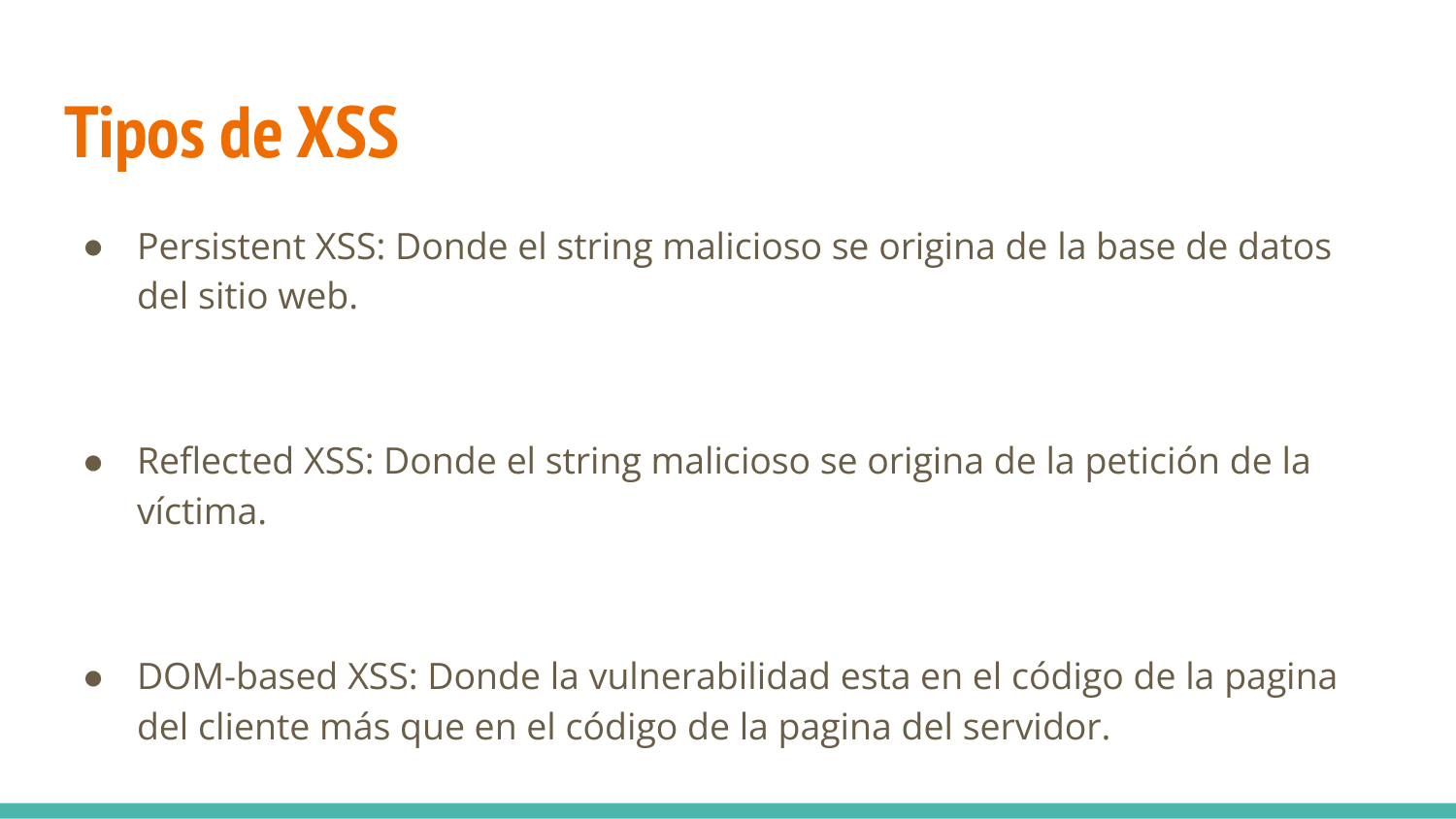

# Tipos de XSS
Persistent XSS: Donde el string malicioso se origina de la base de datos del sitio web.

Reflected XSS: Donde el string malicioso se origina de la petición de la víctima.

DOM-based XSS: Donde la vulnerabilidad esta en el código de la pagina del cliente más que en el código de la pagina del servidor.